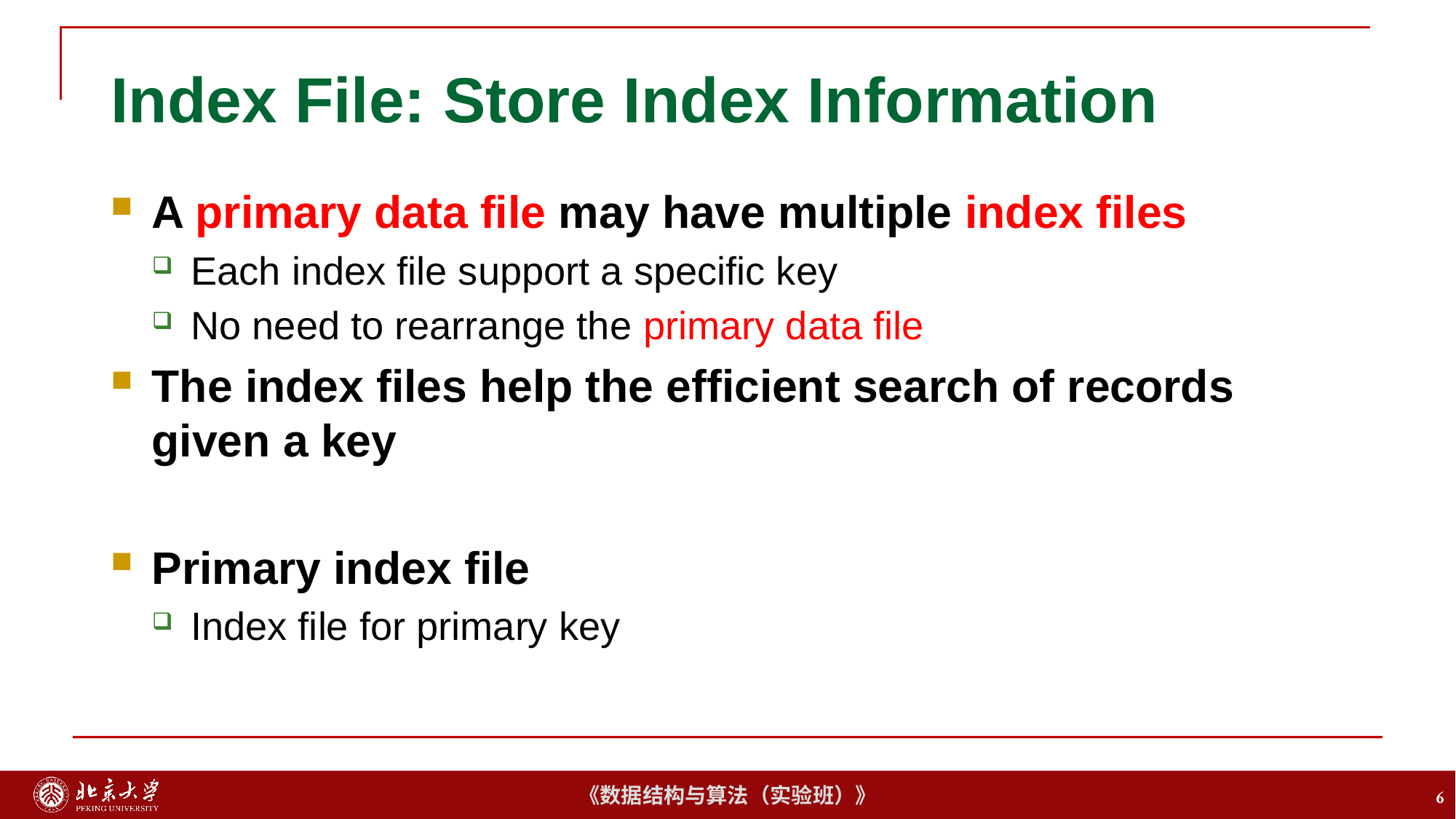

# Index File: Store Index Information
A primary data file may have multiple index files
Each index file support a specific key
No need to rearrange the primary data file
The index files help the efficient search of records given a key

Primary index file
Index file for primary key
6